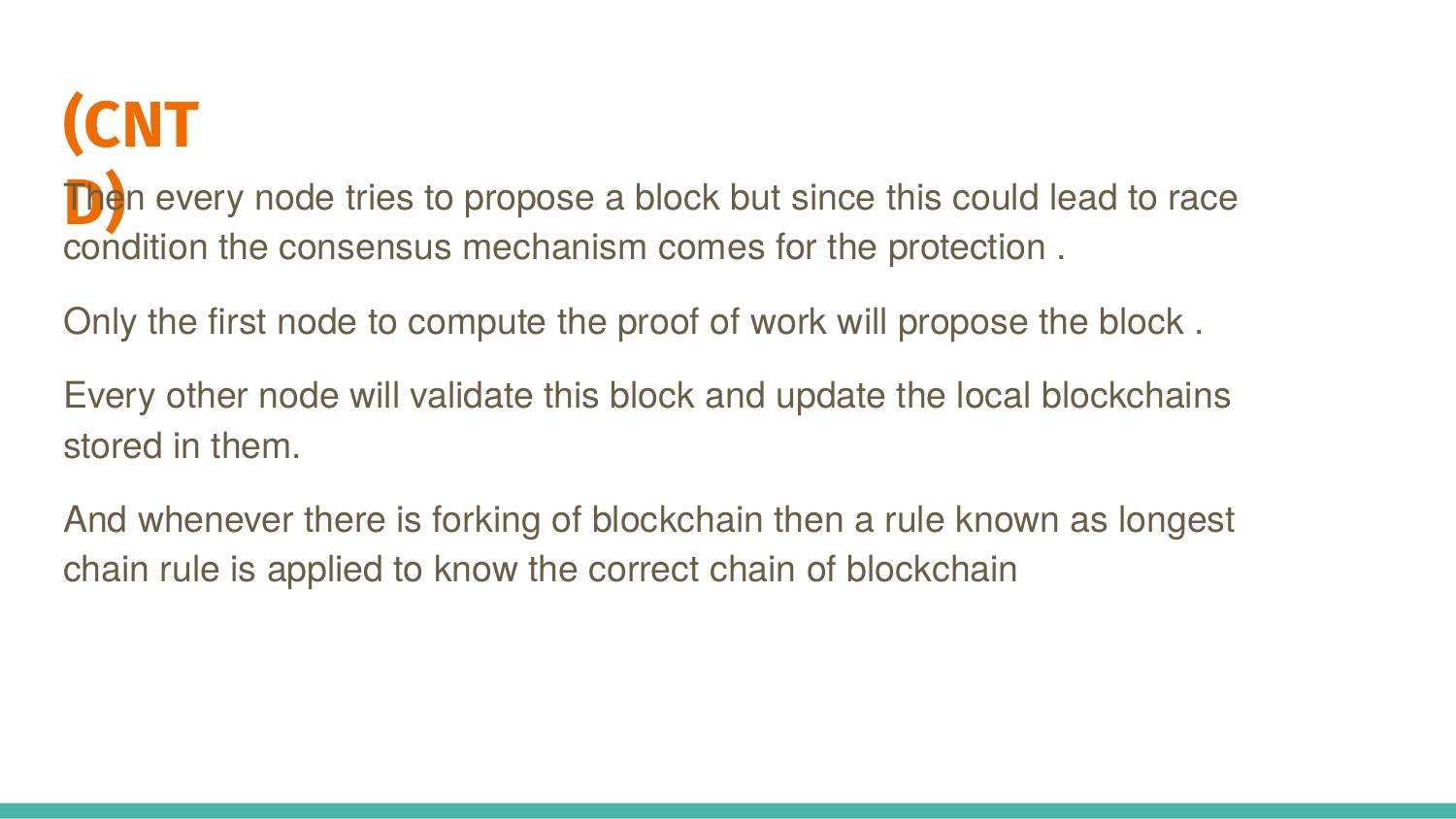

# (CNTD)
Then every node tries to propose a block but since this could lead to race  condition the consensus mechanism comes for the protection .
Only the ﬁrst node to compute the proof of work will propose the block .
Every other node will validate this block and update the local blockchains  stored in them.
And whenever there is forking of blockchain then a rule known as longest  chain rule is applied to know the correct chain of blockchain